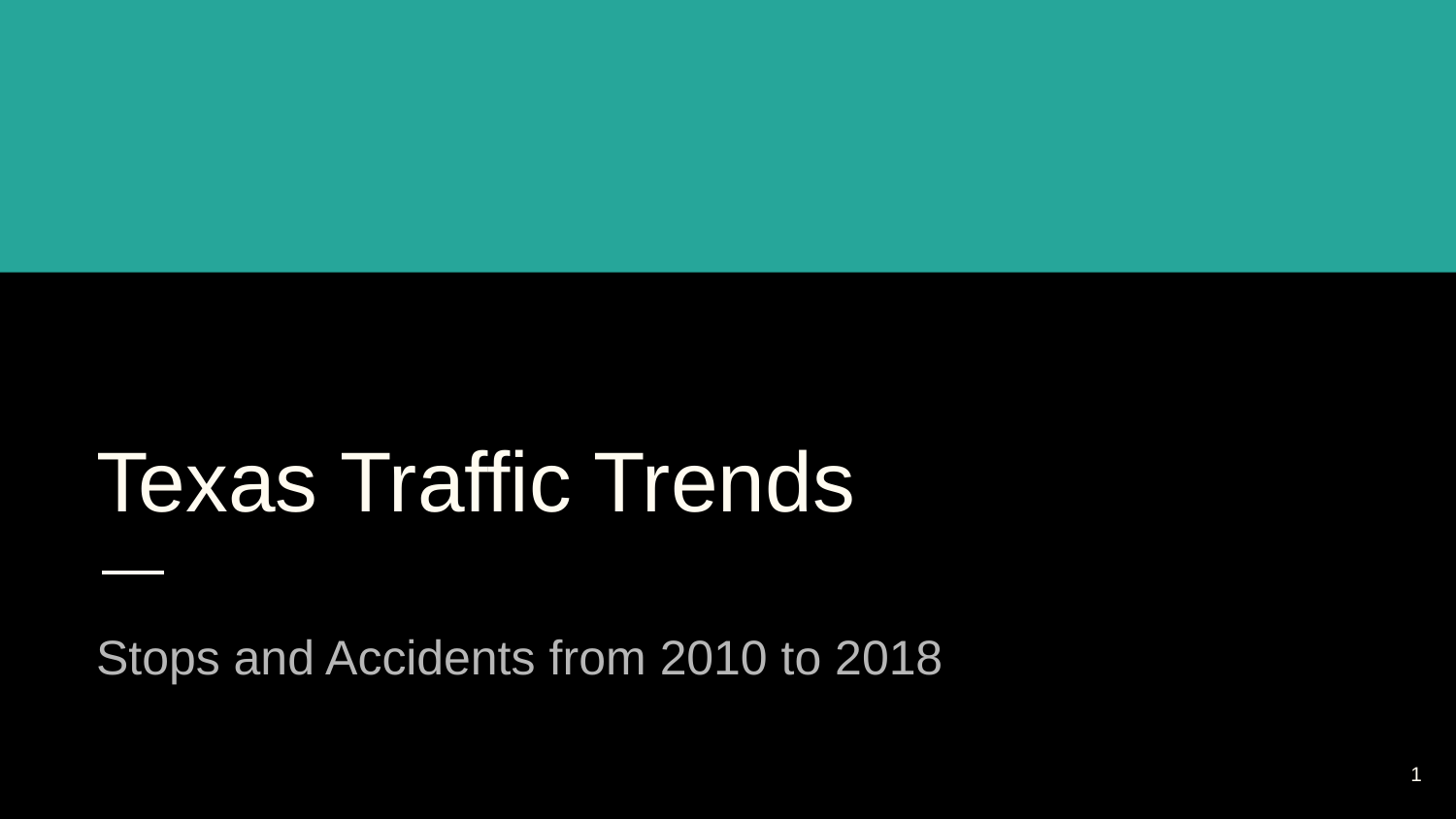

# Texas Traffic Trends
Stops and Accidents from 2010 to 2018
1